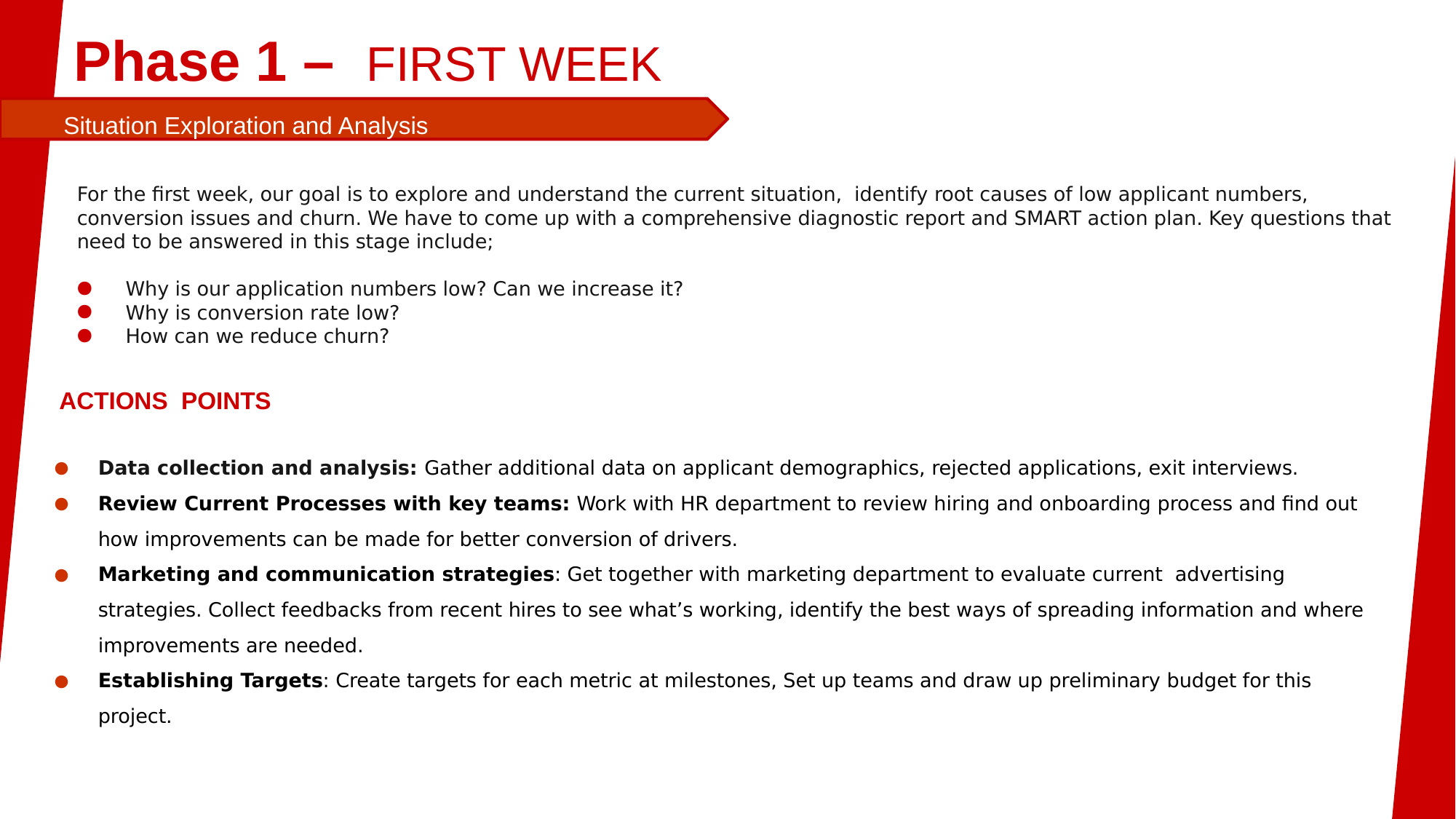

# Phase 1 –  FIRST WEEK
     Situation Exploration and Analysis
For the first week, our goal is to explore and understand the current situation,  identify root causes of low applicant numbers, conversion issues and churn. We have to come up with a comprehensive diagnostic report and SMART action plan. Key questions that need to be answered in this stage include;

Why is our application numbers low? Can we increase it?
Why is conversion rate low?
How can we reduce churn?

 ACTIONS  POINTS

Data collection and analysis: Gather additional data on applicant demographics, rejected applications, exit interviews.
Review Current Processes with key teams: Work with HR department to review hiring and onboarding process and find out how improvements can be made for better conversion of drivers.
Marketing and communication strategies: Get together with marketing department to evaluate current  advertising strategies. Collect feedbacks from recent hires to see what’s working, identify the best ways of spreading information and where improvements are needed.
Establishing Targets: Create targets for each metric at milestones, Set up teams and draw up preliminary budget for this project.